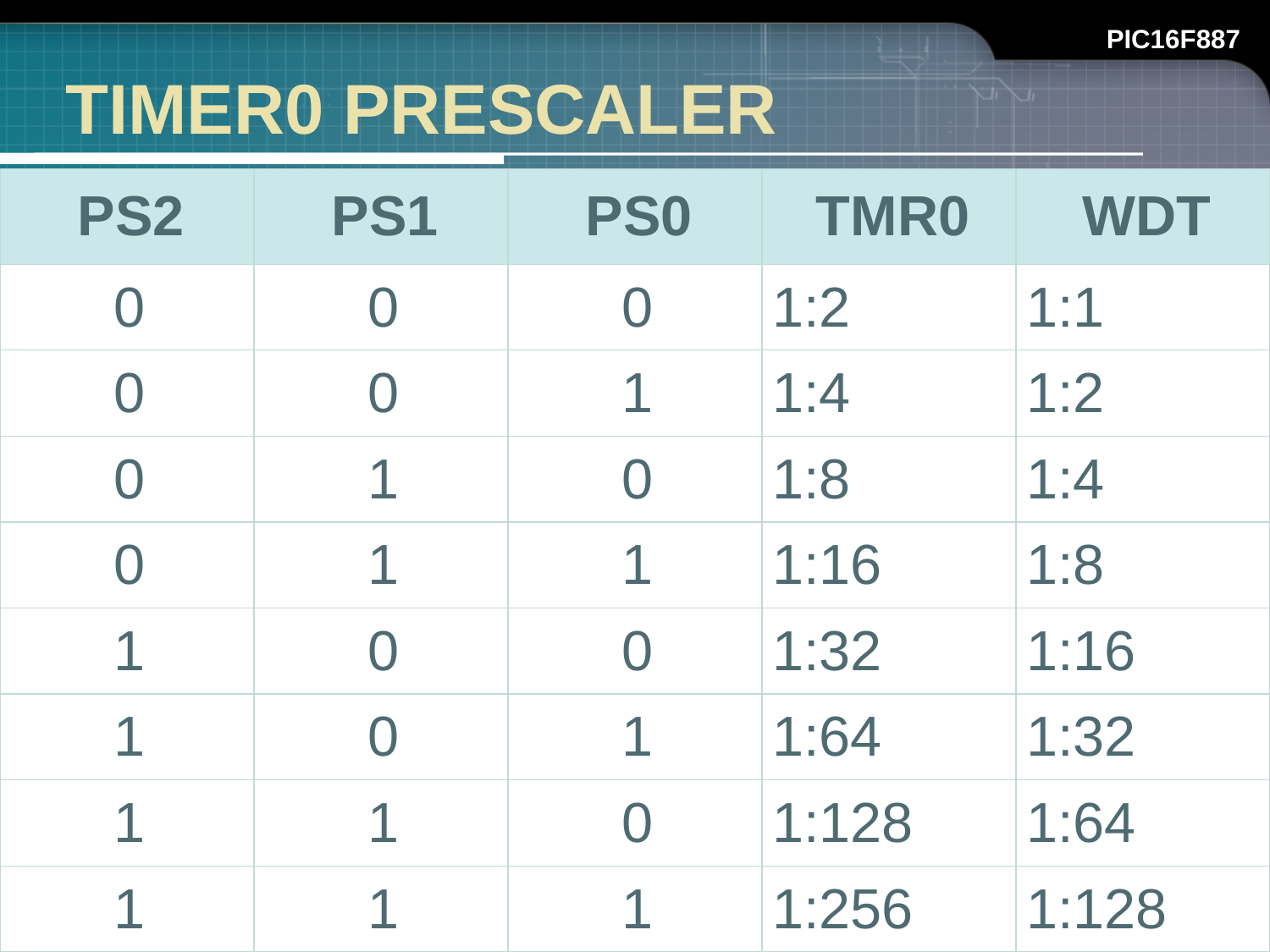

# TIMER0 PRESCALER
| PS2 | PS1 | PS0 | TMR0 | WDT |
| --- | --- | --- | --- | --- |
| 0 | 0 | 0 | 1:2 | 1:1 |
| 0 | 0 | 1 | 1:4 | 1:2 |
| 0 | 1 | 0 | 1:8 | 1:4 |
| 0 | 1 | 1 | 1:16 | 1:8 |
| 1 | 0 | 0 | 1:32 | 1:16 |
| 1 | 0 | 1 | 1:64 | 1:32 |
| 1 | 1 | 0 | 1:128 | 1:64 |
| 1 | 1 | 1 | 1:256 | 1:128 |